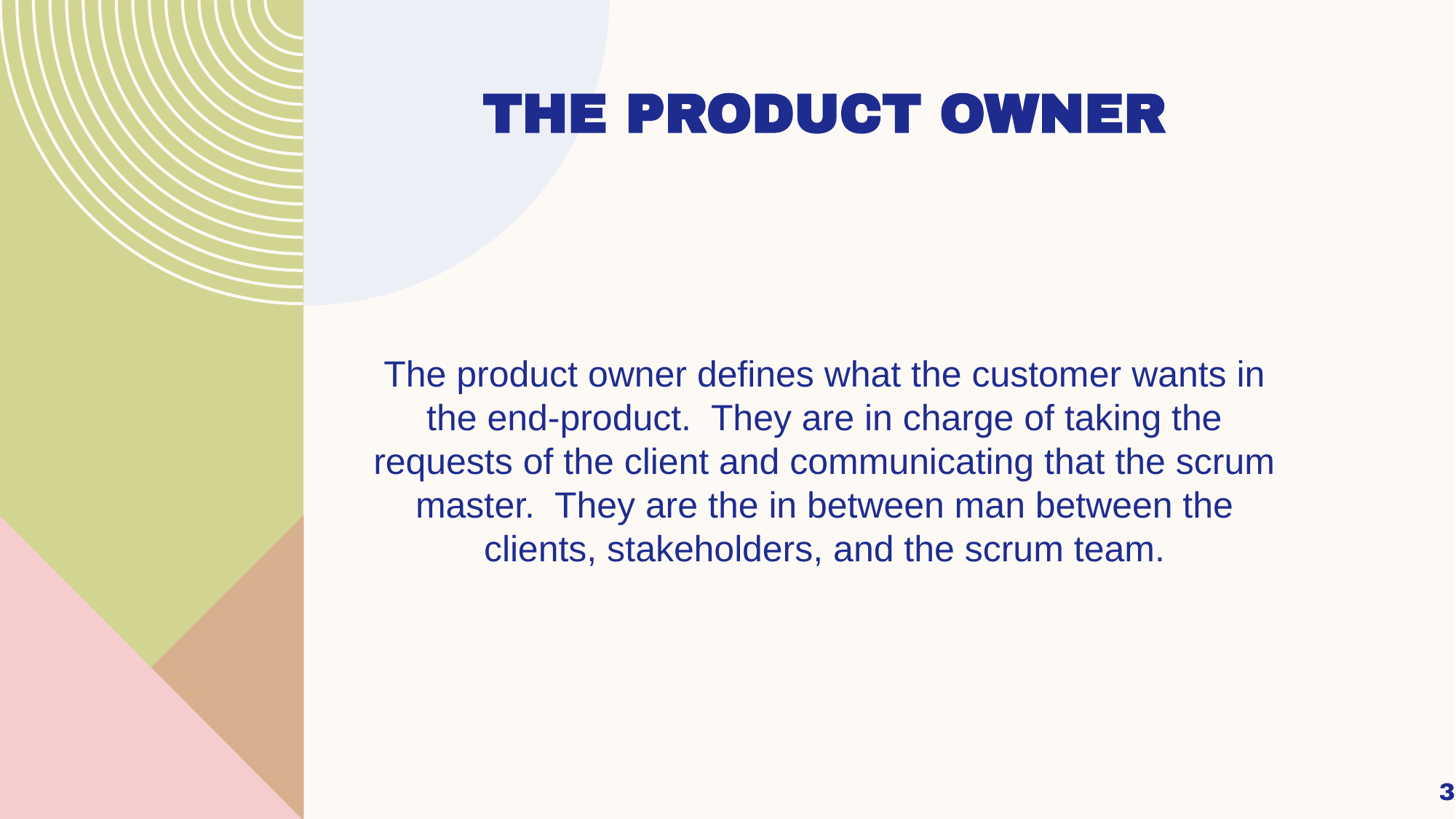

# The Product Owner
The product owner defines what the customer wants in the end-product.  They are in charge of taking the requests of the client and communicating that the scrum master.  They are the in between man between the clients, stakeholders, and the scrum team.
3